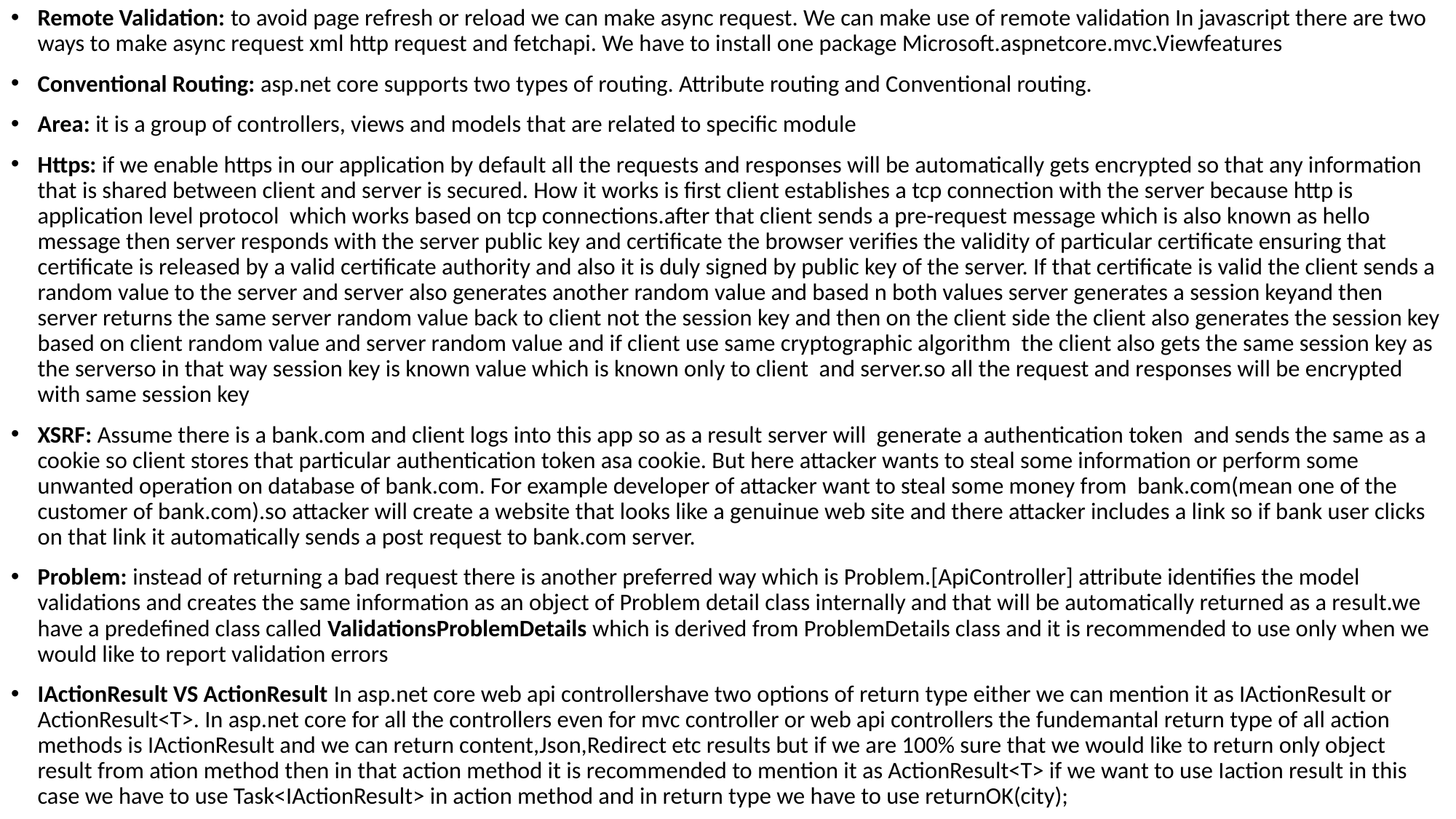

Remote Validation: to avoid page refresh or reload we can make async request. We can make use of remote validation In javascript there are two ways to make async request xml http request and fetchapi. We have to install one package Microsoft.aspnetcore.mvc.Viewfeatures
Conventional Routing: asp.net core supports two types of routing. Attribute routing and Conventional routing.
Area: it is a group of controllers, views and models that are related to specific module
Https: if we enable https in our application by default all the requests and responses will be automatically gets encrypted so that any information that is shared between client and server is secured. How it works is first client establishes a tcp connection with the server because http is application level protocol  which works based on tcp connections.after that client sends a pre-request message which is also known as hello message then server responds with the server public key and certificate the browser verifies the validity of particular certificate ensuring that certificate is released by a valid certificate authority and also it is duly signed by public key of the server. If that certificate is valid the client sends a random value to the server and server also generates another random value and based n both values server generates a session keyand then server returns the same server random value back to client not the session key and then on the client side the client also generates the session key based on client random value and server random value and if client use same cryptographic algorithm  the client also gets the same session key as the serverso in that way session key is known value which is known only to client  and server.so all the request and responses will be encrypted with same session key
XSRF: Assume there is a bank.com and client logs into this app so as a result server will  generate a authentication token  and sends the same as a cookie so client stores that particular authentication token asa cookie. But here attacker wants to steal some information or perform some unwanted operation on database of bank.com. For example developer of attacker want to steal some money from  bank.com(mean one of the customer of bank.com).so attacker will create a website that looks like a genuinue web site and there attacker includes a link so if bank user clicks on that link it automatically sends a post request to bank.com server.
Problem: instead of returning a bad request there is another preferred way which is Problem.[ApiController] attribute identifies the model validations and creates the same information as an object of Problem detail class internally and that will be automatically returned as a result.we have a predefined class called ValidationsProblemDetails which is derived from ProblemDetails class and it is recommended to use only when we would like to report validation errors
IActionResult VS ActionResult In asp.net core web api controllershave two options of return type either we can mention it as IActionResult or ActionResult<T>. In asp.net core for all the controllers even for mvc controller or web api controllers the fundemantal return type of all action methods is IActionResult and we can return content,Json,Redirect etc results but if we are 100% sure that we would like to return only object result from ation method then in that action method it is recommended to mention it as ActionResult<T> if we want to use Iaction result in this case we have to use Task<IActionResult> in action method and in return type we have to use returnOK(city);